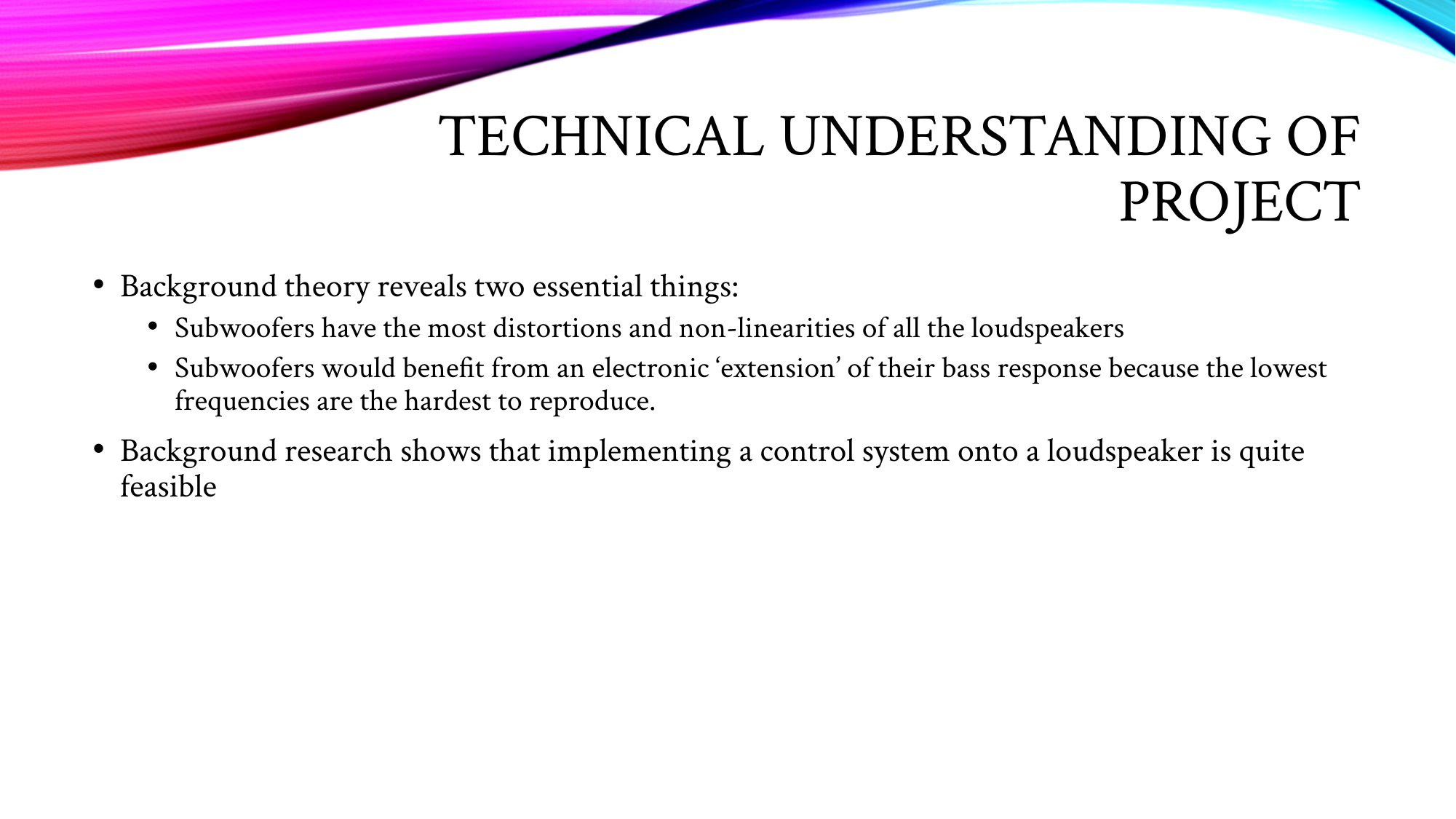

# Technical Understanding of Project
Background theory reveals two essential things:
Subwoofers have the most distortions and non-linearities of all the loudspeakers
Subwoofers would benefit from an electronic ‘extension’ of their bass response because the lowest frequencies are the hardest to reproduce.
Background research shows that implementing a control system onto a loudspeaker is quite feasible